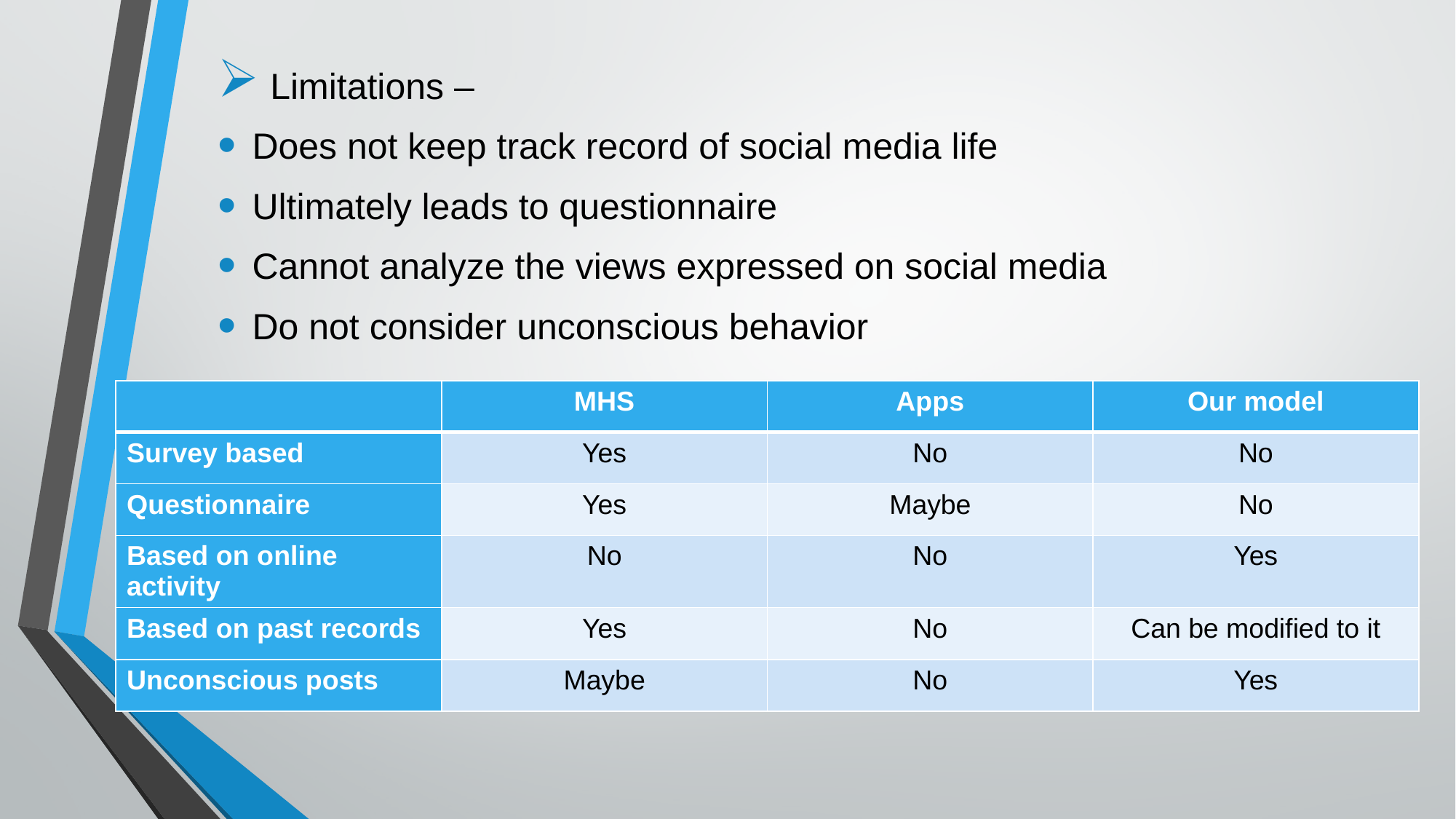

Limitations –
Does not keep track record of social media life
Ultimately leads to questionnaire
Cannot analyze the views expressed on social media
Do not consider unconscious behavior

#
|  | MHS | Apps | Our model |
| --- | --- | --- | --- |
| Survey based | Yes | No | No |
| Questionnaire | Yes | Maybe | No |
| Based on online activity | No | No | Yes |
| Based on past records | Yes | No | Can be modified to it |
| Unconscious posts | Maybe | No | Yes |